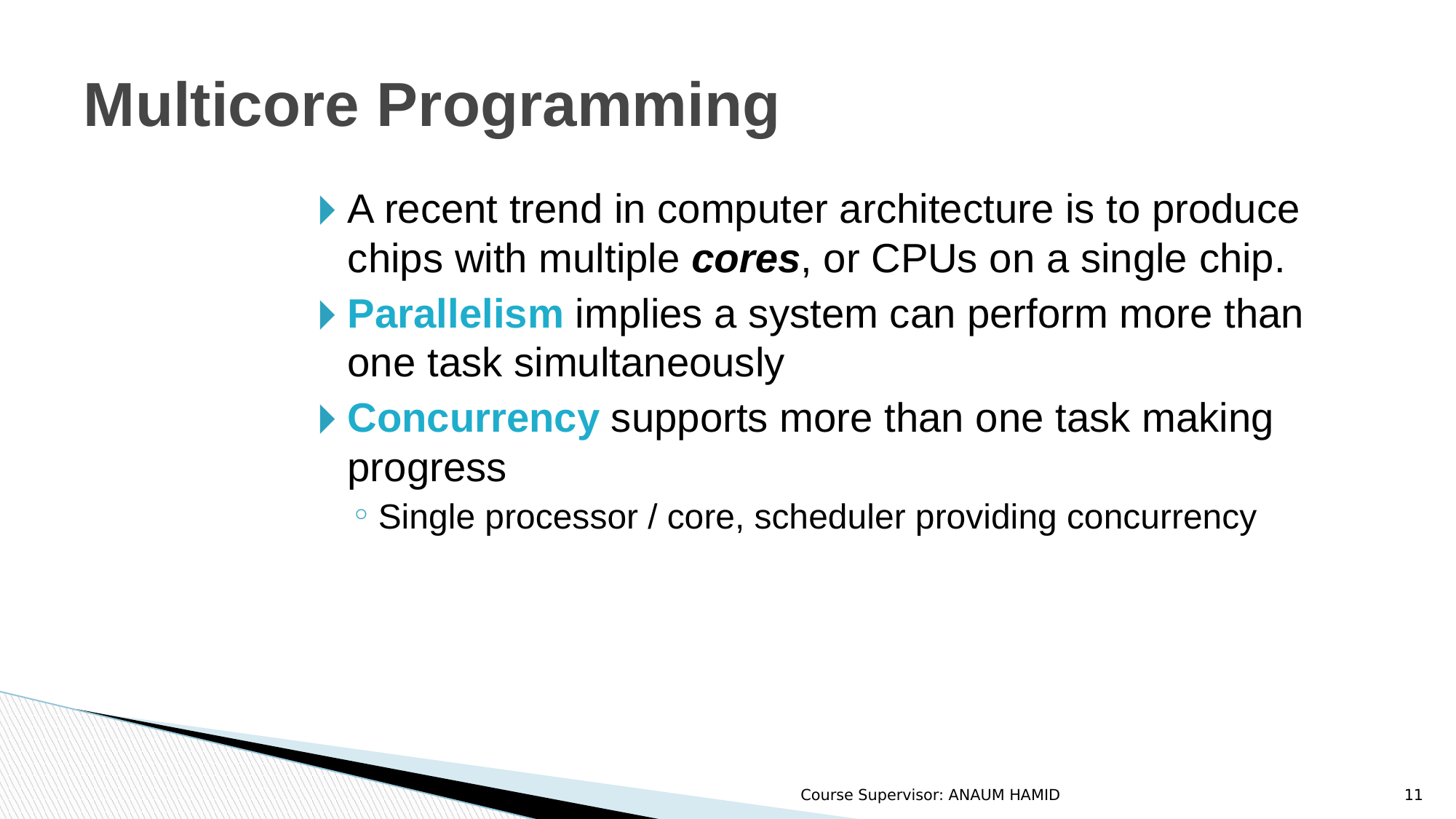

# Multicore Programming
A recent trend in computer architecture is to produce chips with multiple cores, or CPUs on a single chip.
Parallelism implies a system can perform more than one task simultaneously
Concurrency supports more than one task making progress
Single processor / core, scheduler providing concurrency

Course Supervisor: ANAUM HAMID
11